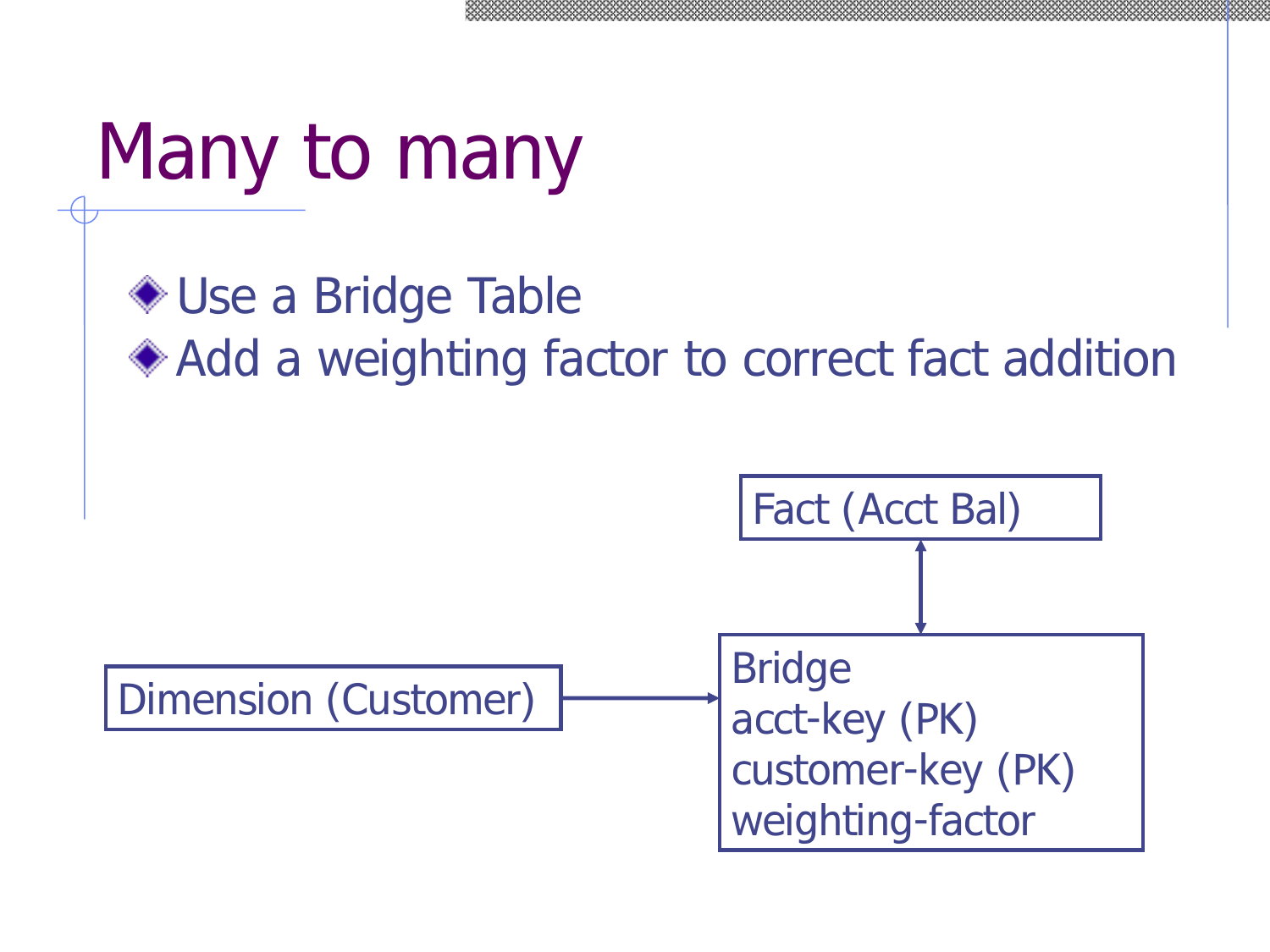

# Many to many
Use a Bridge Table
Add a weighting factor to correct fact addition
Fact (Acct Bal)

Bridge
acct-key (PK)
customer-key (PK)
weighting-factor
Dimension (Customer)